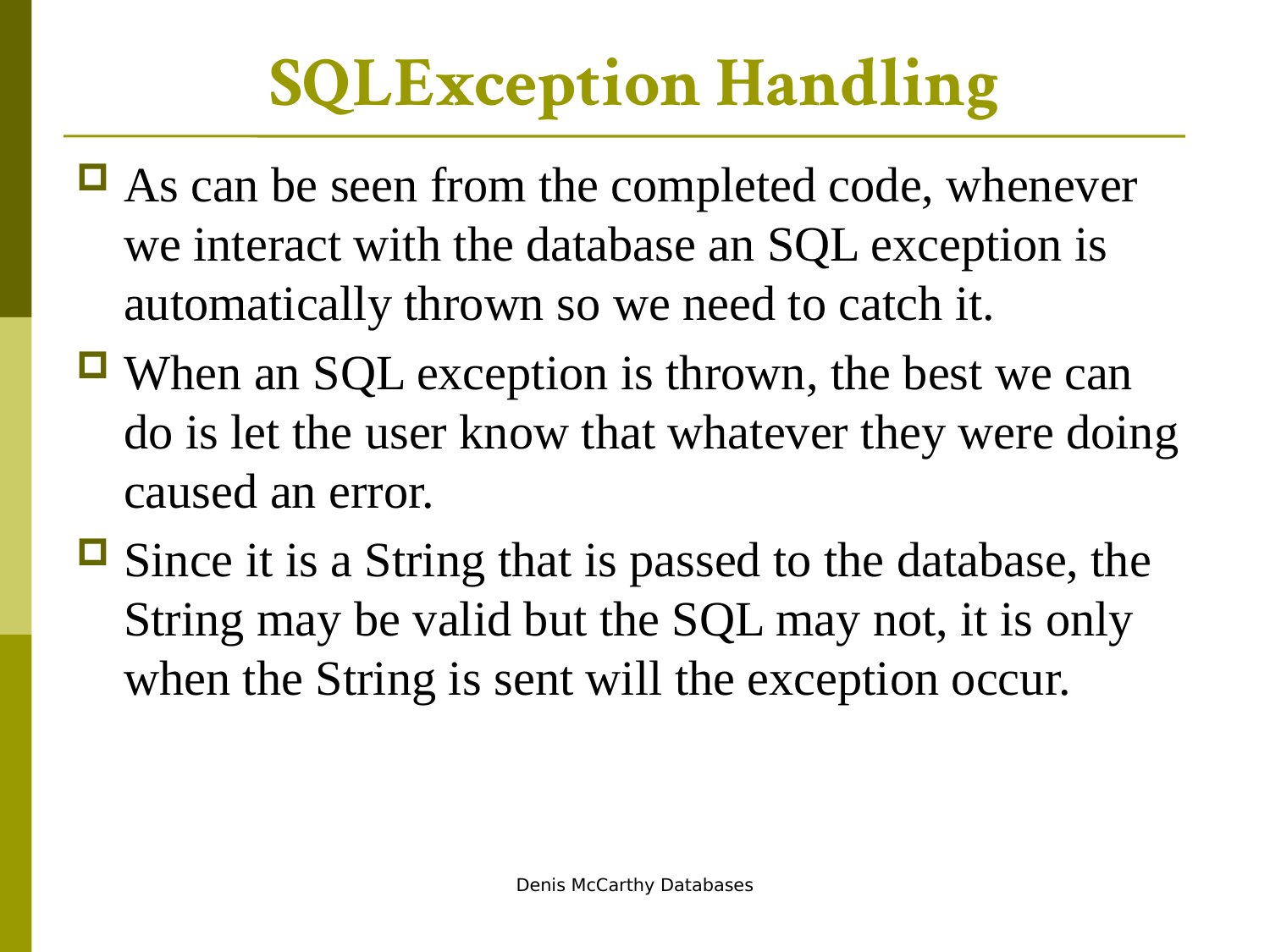

# SQLException Handling
As can be seen from the completed code, whenever we interact with the database an SQL exception is automatically thrown so we need to catch it.
When an SQL exception is thrown, the best we can do is let the user know that whatever they were doing caused an error.
Since it is a String that is passed to the database, the String may be valid but the SQL may not, it is only when the String is sent will the exception occur.
Denis McCarthy Databases